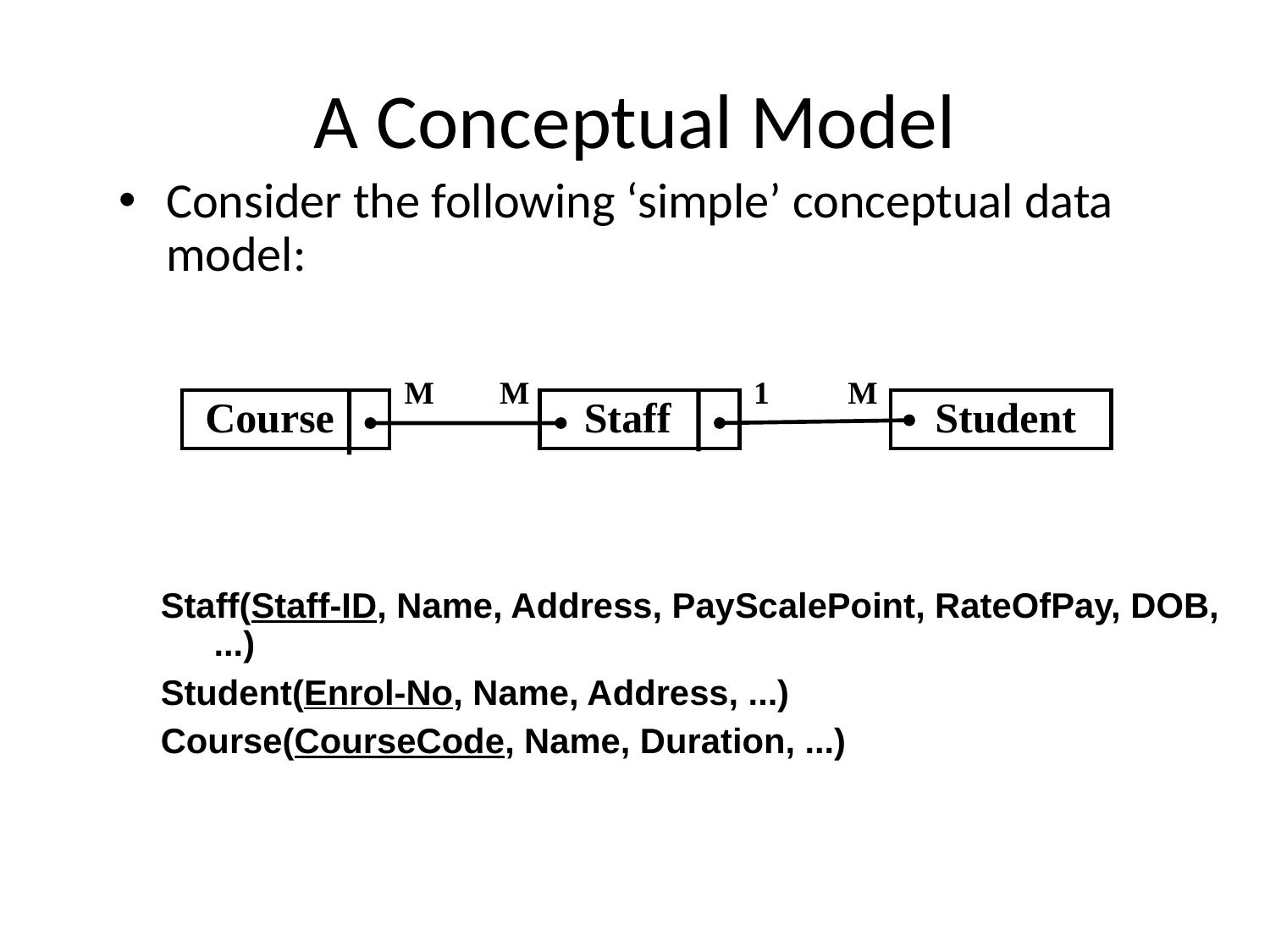

# A Conceptual Model
Consider the following ‘simple’ conceptual data model:
M
M
1
M
 Course
   Staff
   Student

Staff(Staff-ID, Name, Address, PayScalePoint, RateOfPay, DOB, ...)
Student(Enrol-No, Name, Address, ...)
Course(CourseCode, Name, Duration, ...)